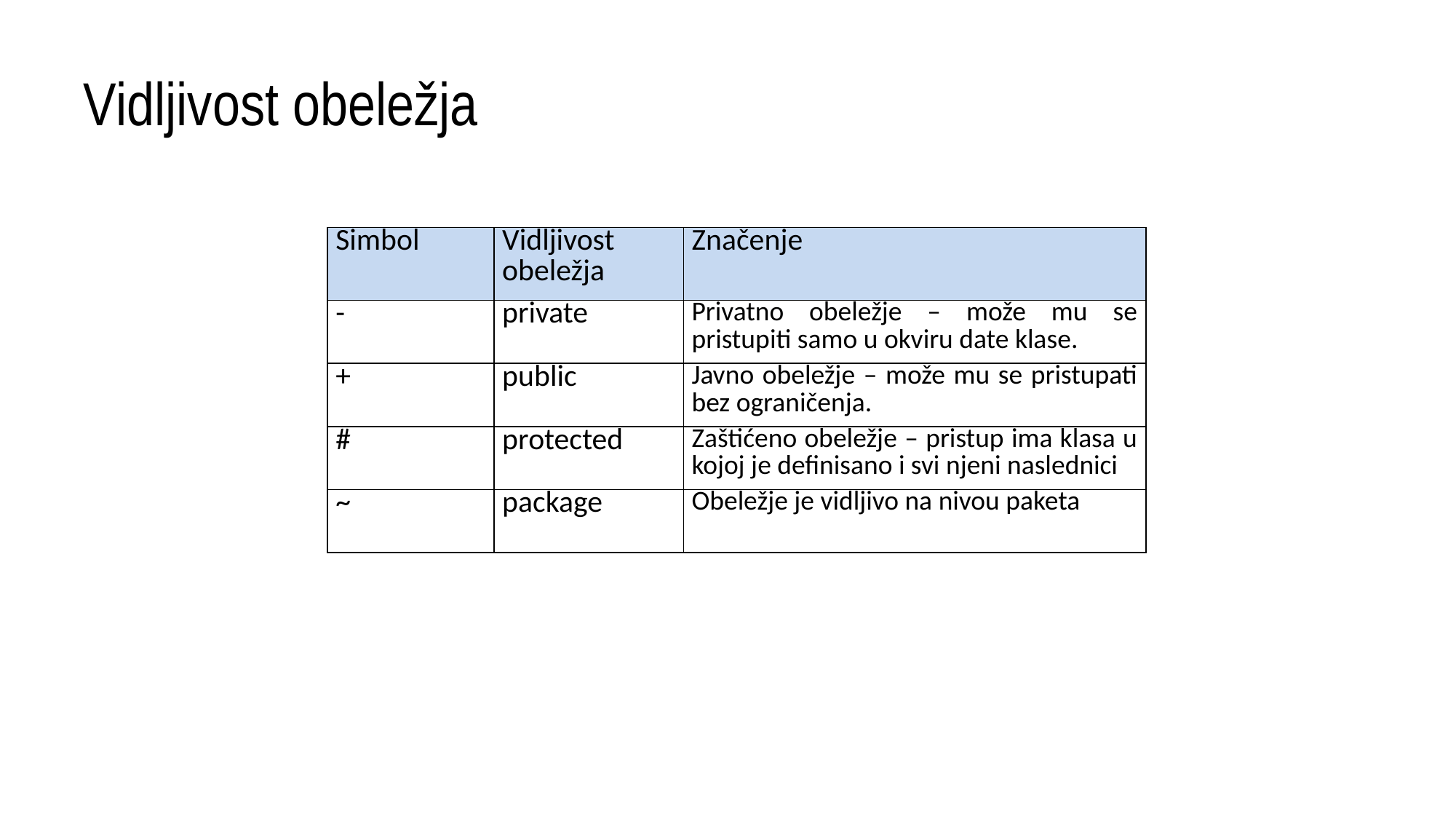

# Vidljivost obeležja
| Simbol | Vidljivost obeležja | Značenje |
| --- | --- | --- |
| - | private | Privatno obeležje – može mu se pristupiti samo u okviru date klase. |
| + | public | Javno obeležje – može mu se pristupati bez ograničenja. |
| # | protected | Zaštićeno obeležje – pristup ima klasa u kojoj je definisano i svi njeni naslednici |
| ~ | package | Obeležje je vidljivo na nivou paketa |